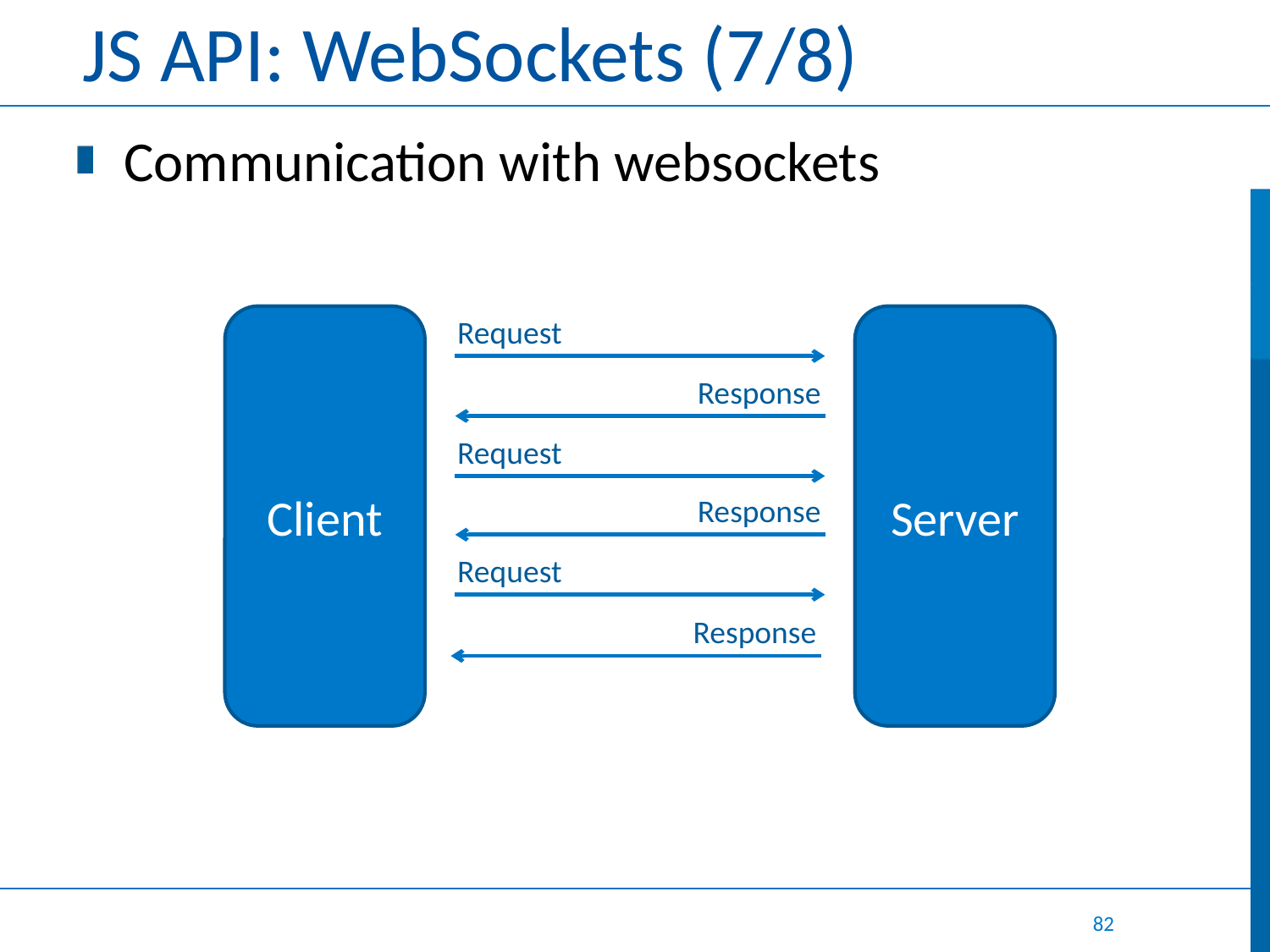

# JS API: WebSockets (7/8)
Communication with websockets

Client
Request
Server
Response
Request
Response
Request
Response
82